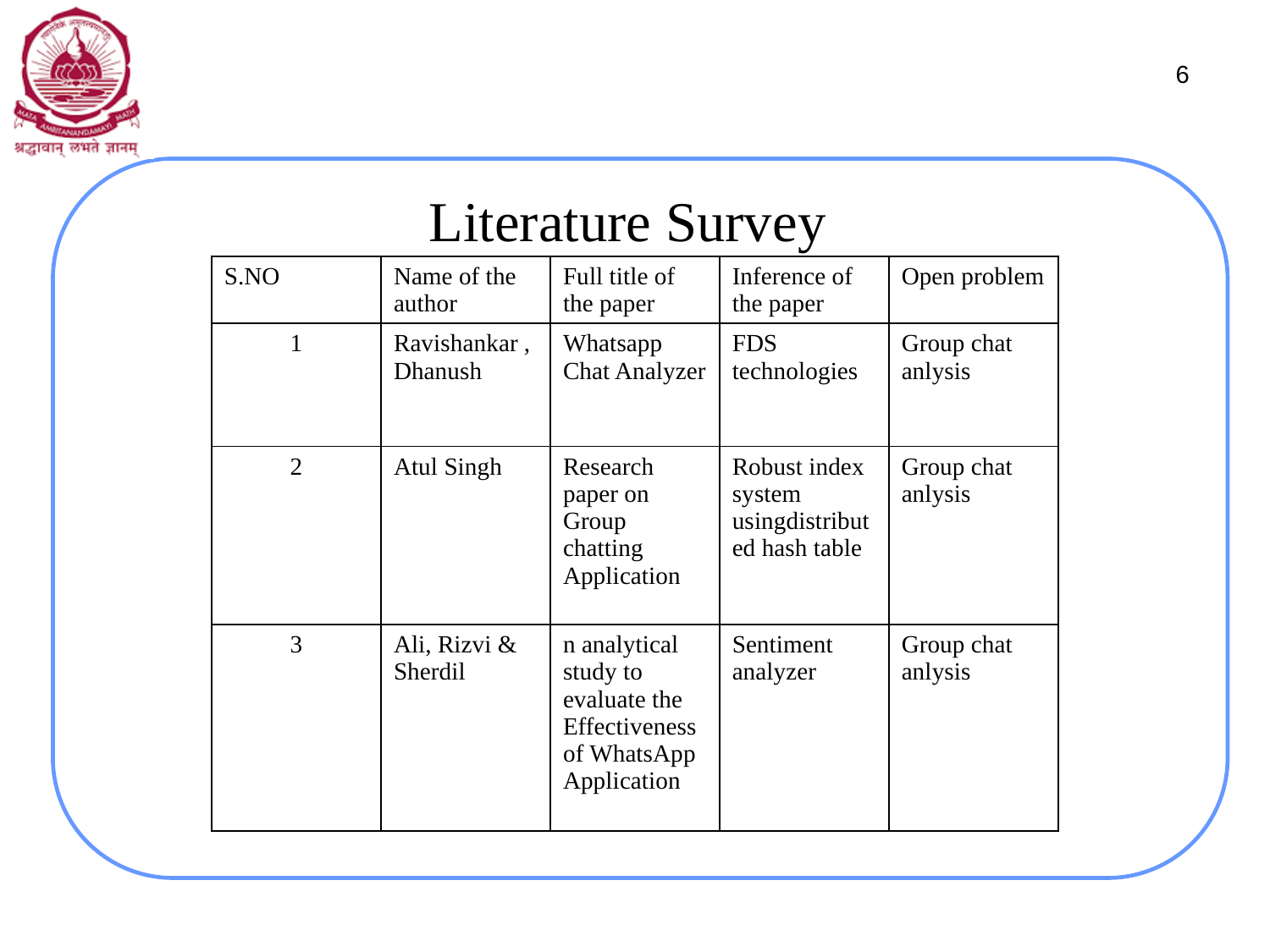

6
# Literature Survey
| S.NO | Name of the author | Full title of the paper | Inference of the paper | Open problem |
| --- | --- | --- | --- | --- |
| 1 | Ravishankar , Dhanush | Whatsapp Chat Analyzer | FDS technologies | Group chat anlysis |
| 2 | Atul Singh | Research paper on Group chatting Application | Robust index system usingdistributed hash table | Group chat anlysis |
| 3 | Ali, Rizvi & Sherdil | n analytical study to evaluate the Effectiveness of WhatsApp Application | Sentiment analyzer | Group chat anlysis |